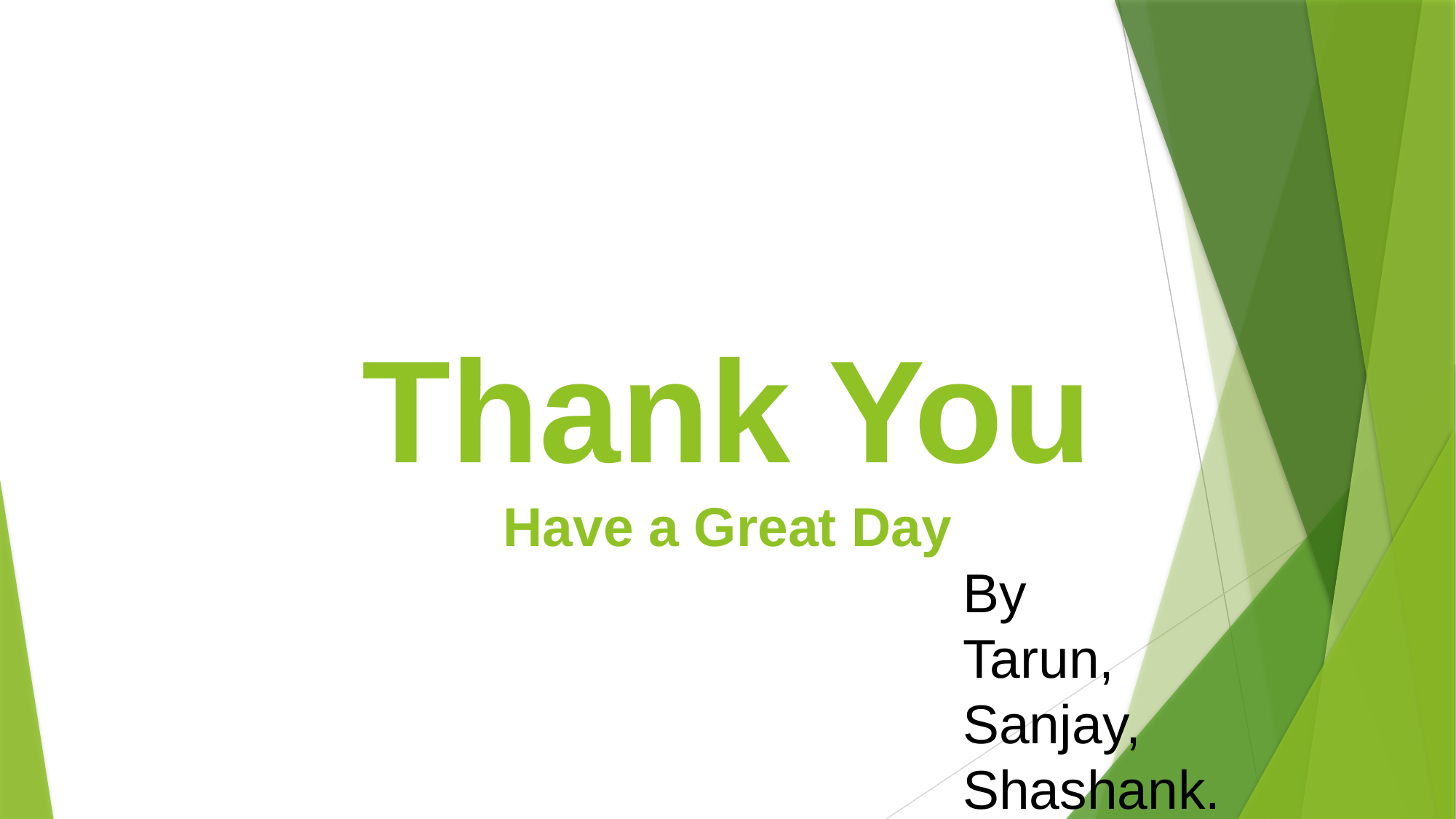

# Thank You Have a Great Day
By
Tarun,
Sanjay,
Shashank.